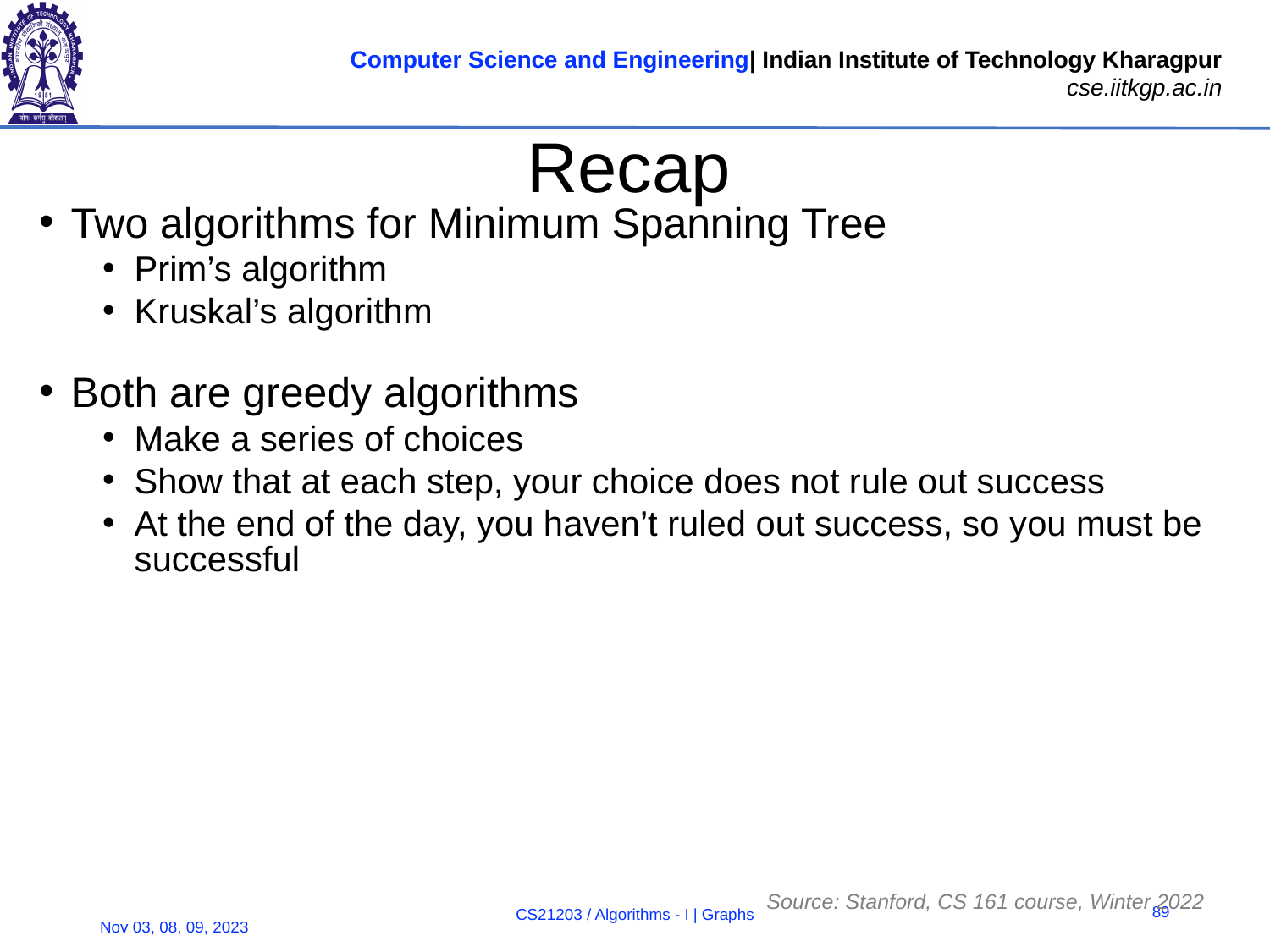

# Recap
Two algorithms for Minimum Spanning Tree
Prim’s algorithm
Kruskal’s algorithm

Both are greedy algorithms
Make a series of choices
Show that at each step, your choice does not rule out success
At the end of the day, you haven’t ruled out success, so you must be successful
Source: Stanford, CS 161 course, Winter 2022
89
CS21203 / Algorithms - I | Graphs
Nov 03, 08, 09, 2023